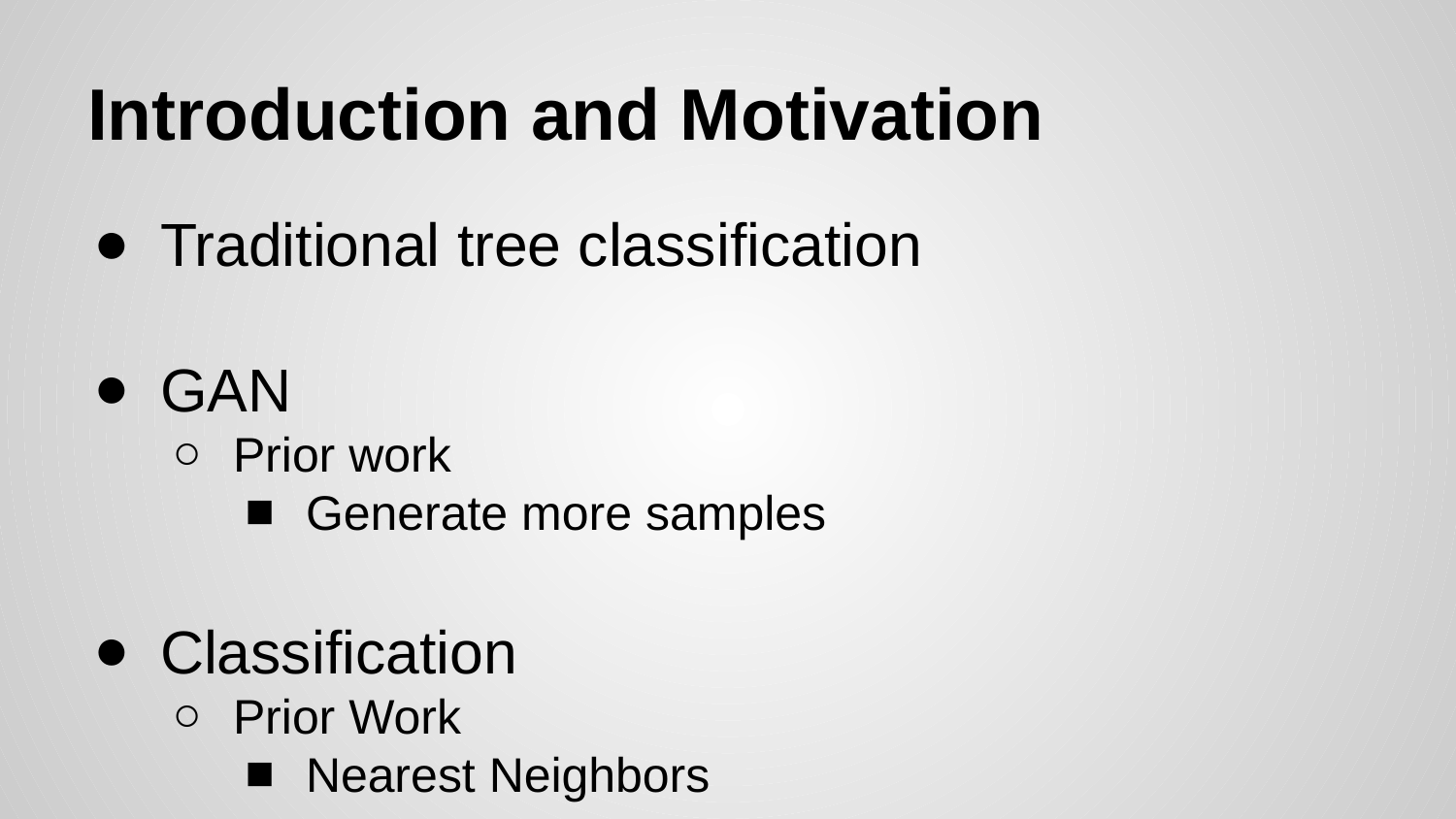

# Introduction and Motivation
Traditional tree classification

GAN
Prior work
Generate more samples

Classification
Prior Work
Nearest Neighbors